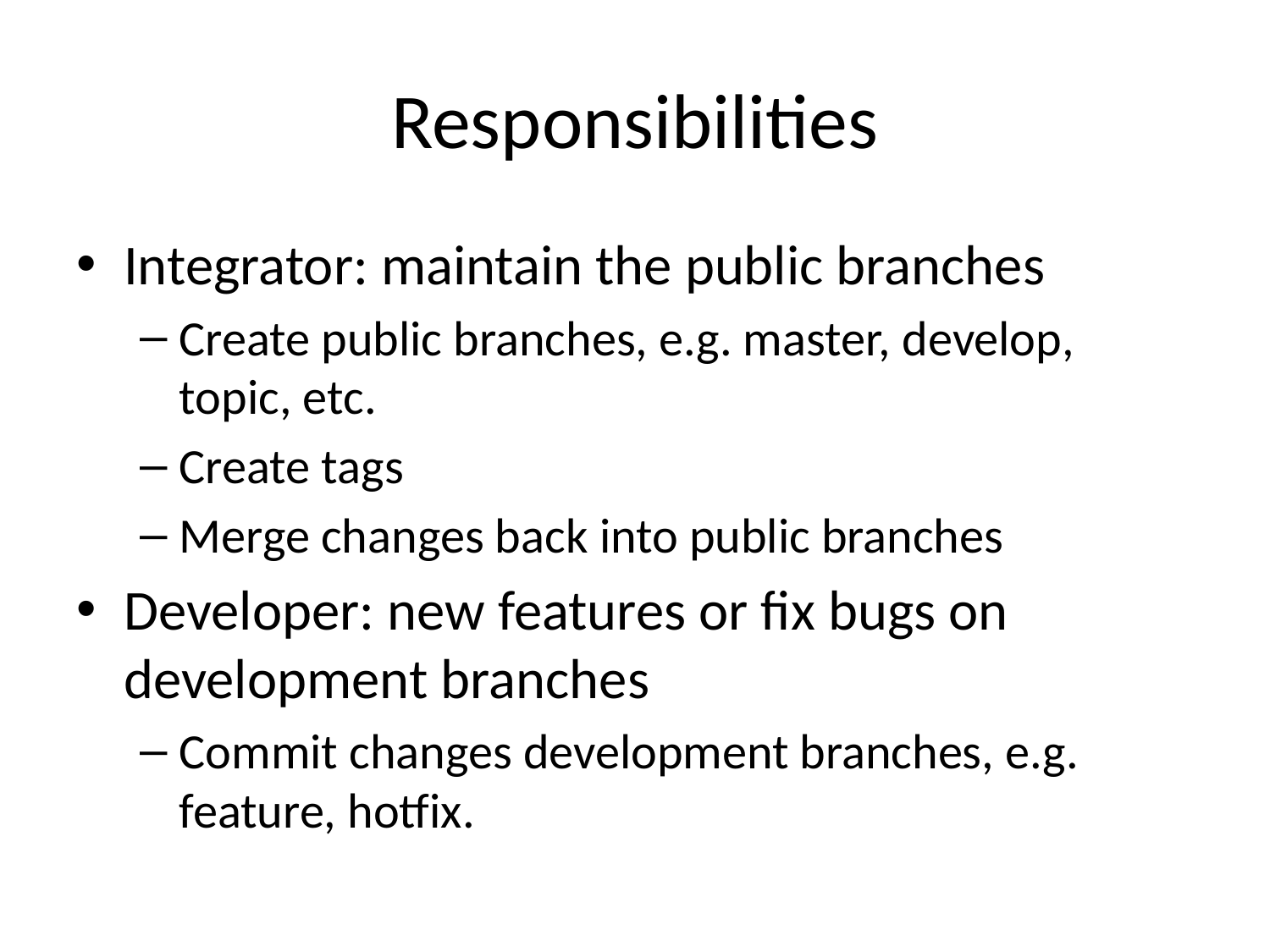

# Responsibilities
Integrator: maintain the public branches
Create public branches, e.g. master, develop, topic, etc.
Create tags
Merge changes back into public branches
Developer: new features or fix bugs on development branches
Commit changes development branches, e.g. feature, hotfix.